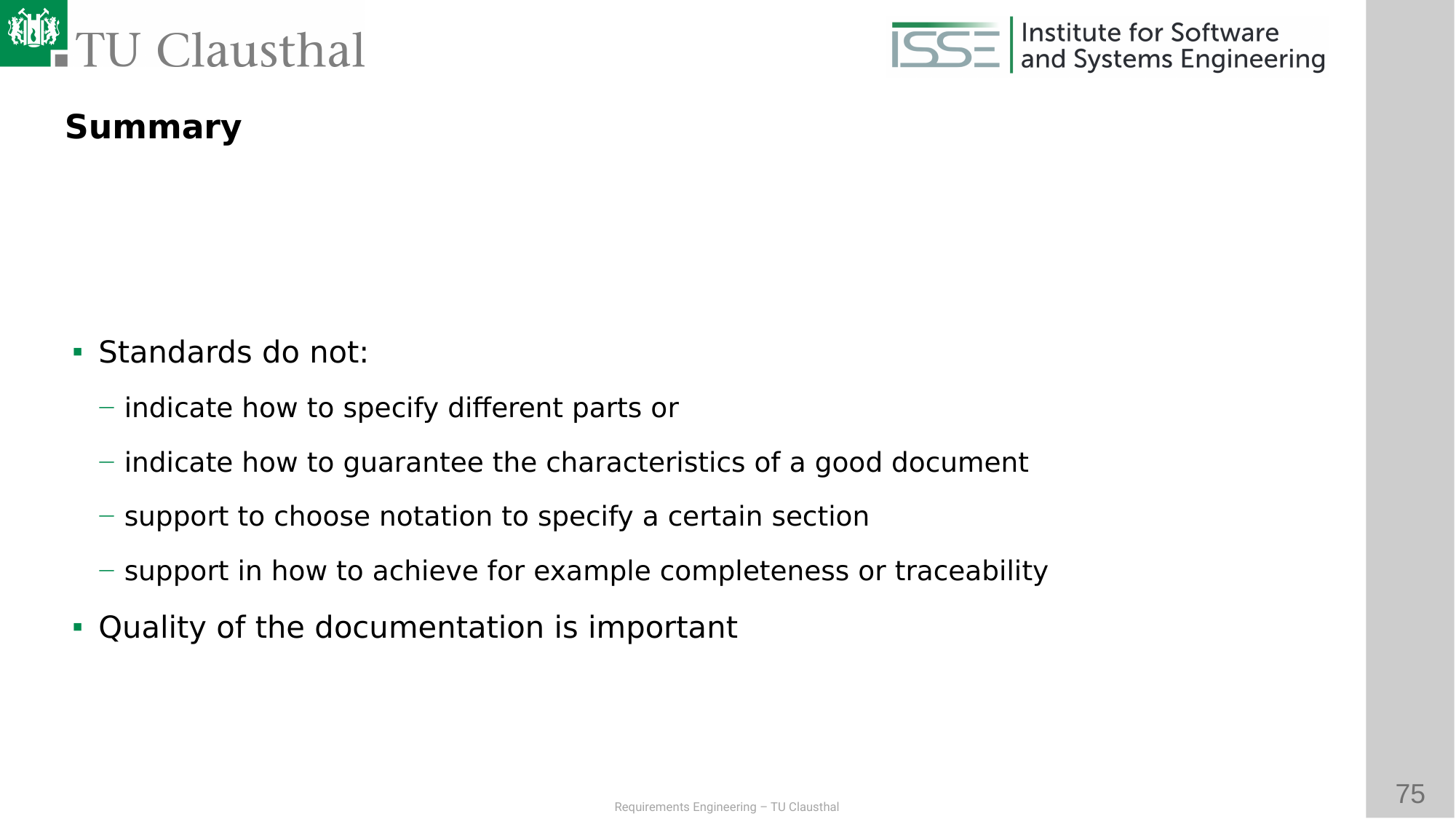

Summary
# Standards do not:
indicate how to specify different parts or
indicate how to guarantee the characteristics of a good document
support to choose notation to specify a certain section
support in how to achieve for example completeness or traceability
Quality of the documentation is important